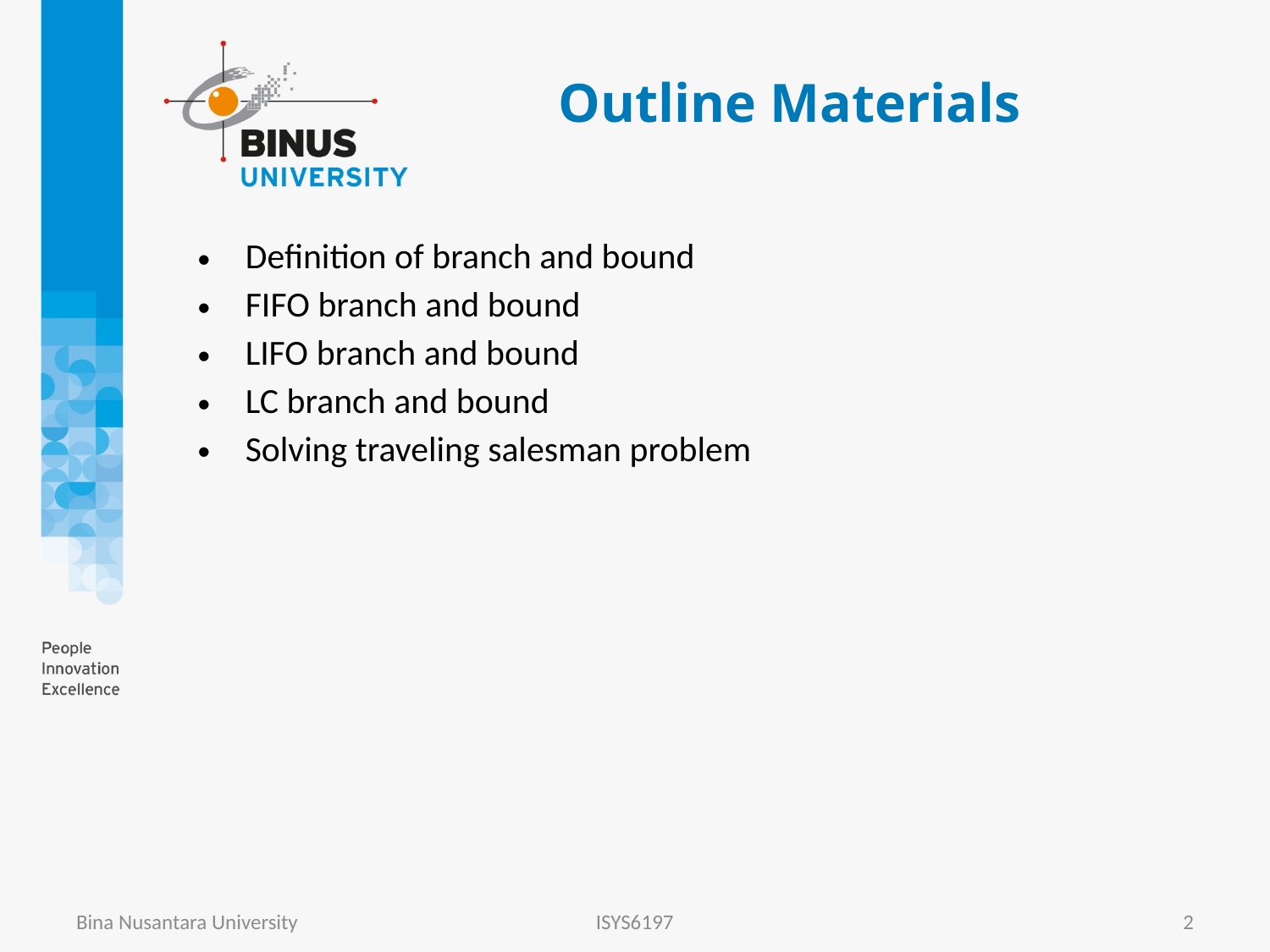

# Outline Materials
| Definition of branch and bound |
| --- |
| FIFO branch and bound |
| LIFO branch and bound |
| LC branch and bound |
| Solving traveling salesman problem |
Bina Nusantara University
ISYS6197
2